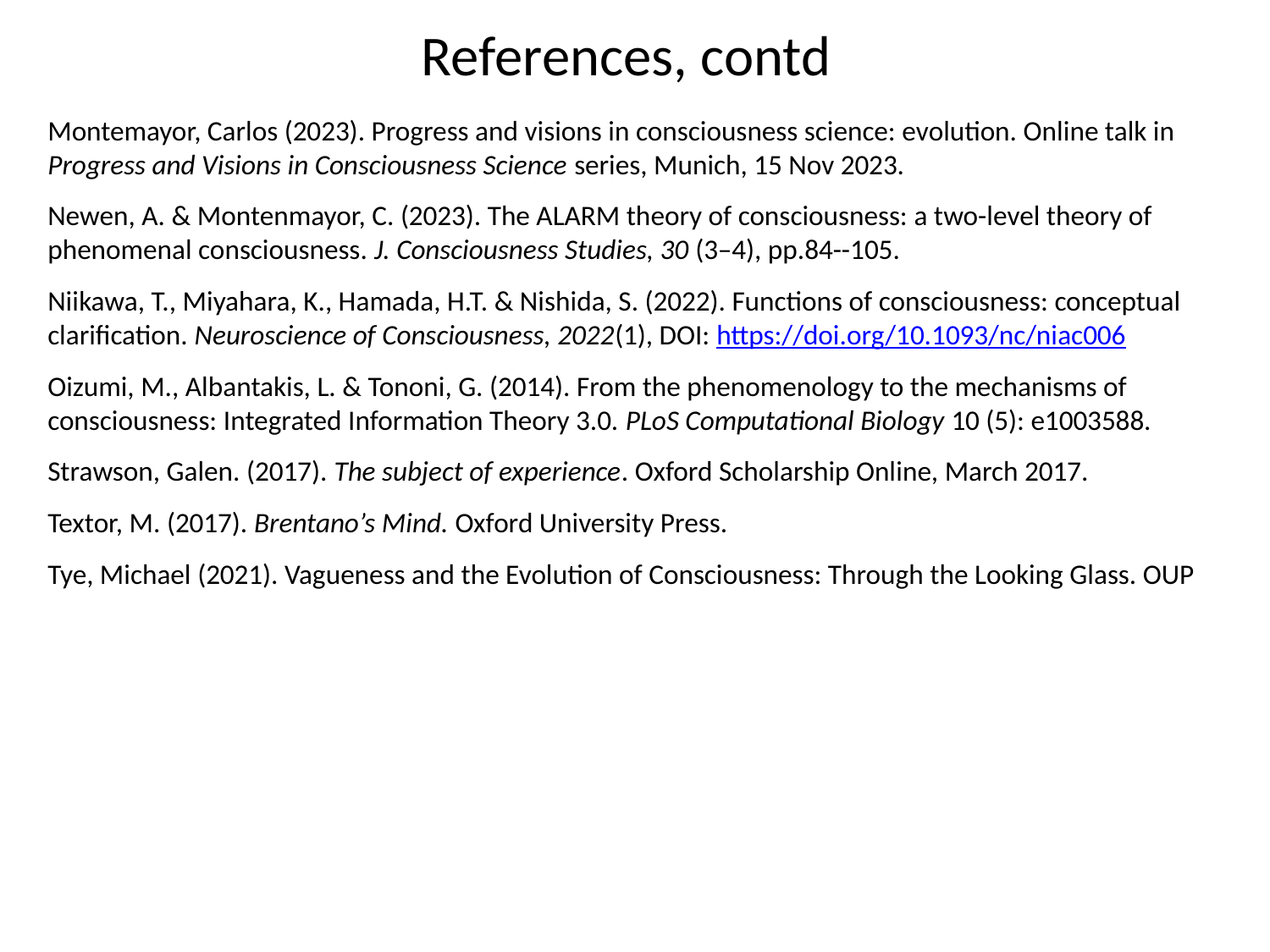

References, contd
Montemayor, Carlos (2023). Progress and visions in consciousness science: evolution. Online talk in Progress and Visions in Consciousness Science series, Munich, 15 Nov 2023.
Newen, A. & Montenmayor, C. (2023). The ALARM theory of consciousness: a two-level theory of phenomenal consciousness. J. Consciousness Studies, 30 (3–4), pp.84--105.
Niikawa, T., Miyahara, K., Hamada, H.T. & Nishida, S. (2022). Functions of consciousness: conceptual clarification. Neuroscience of Consciousness, 2022(1), DOI: https://doi.org/10.1093/nc/niac006
Oizumi, M., Albantakis, L. & Tononi, G. (2014). From the phenomenology to the mechanisms of consciousness: Integrated Information Theory 3.0. PLoS Computational Biology 10 (5): e1003588.
Strawson, Galen. (2017). The subject of experience. Oxford Scholarship Online, March 2017.
Textor, M. (2017). Brentano’s Mind. Oxford University Press.
Tye, Michael (2021). Vagueness and the Evolution of Consciousness: Through the Looking Glass. OUP